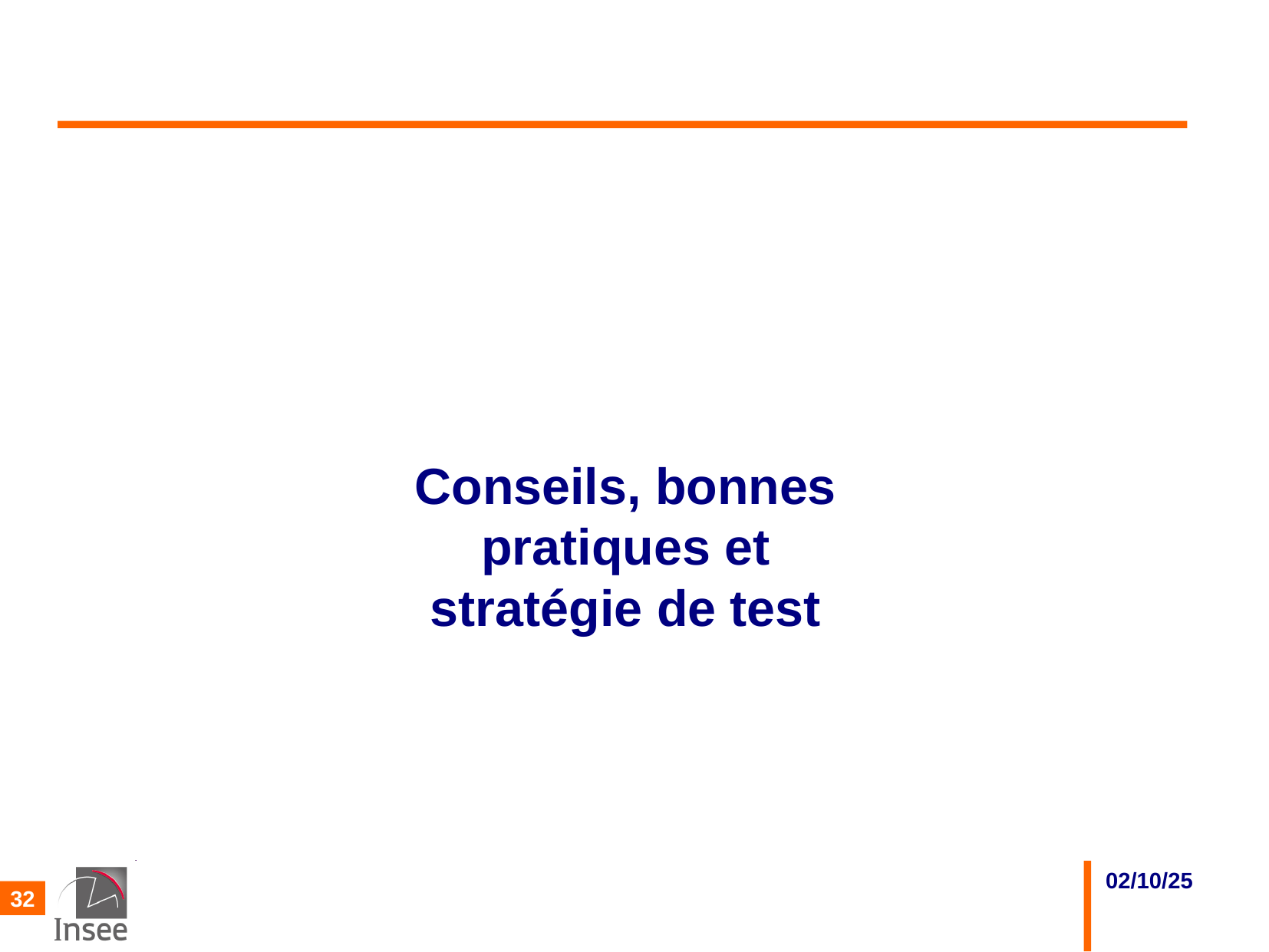

#

Conseils, bonnes pratiques et stratégie de test
02/10/25
32